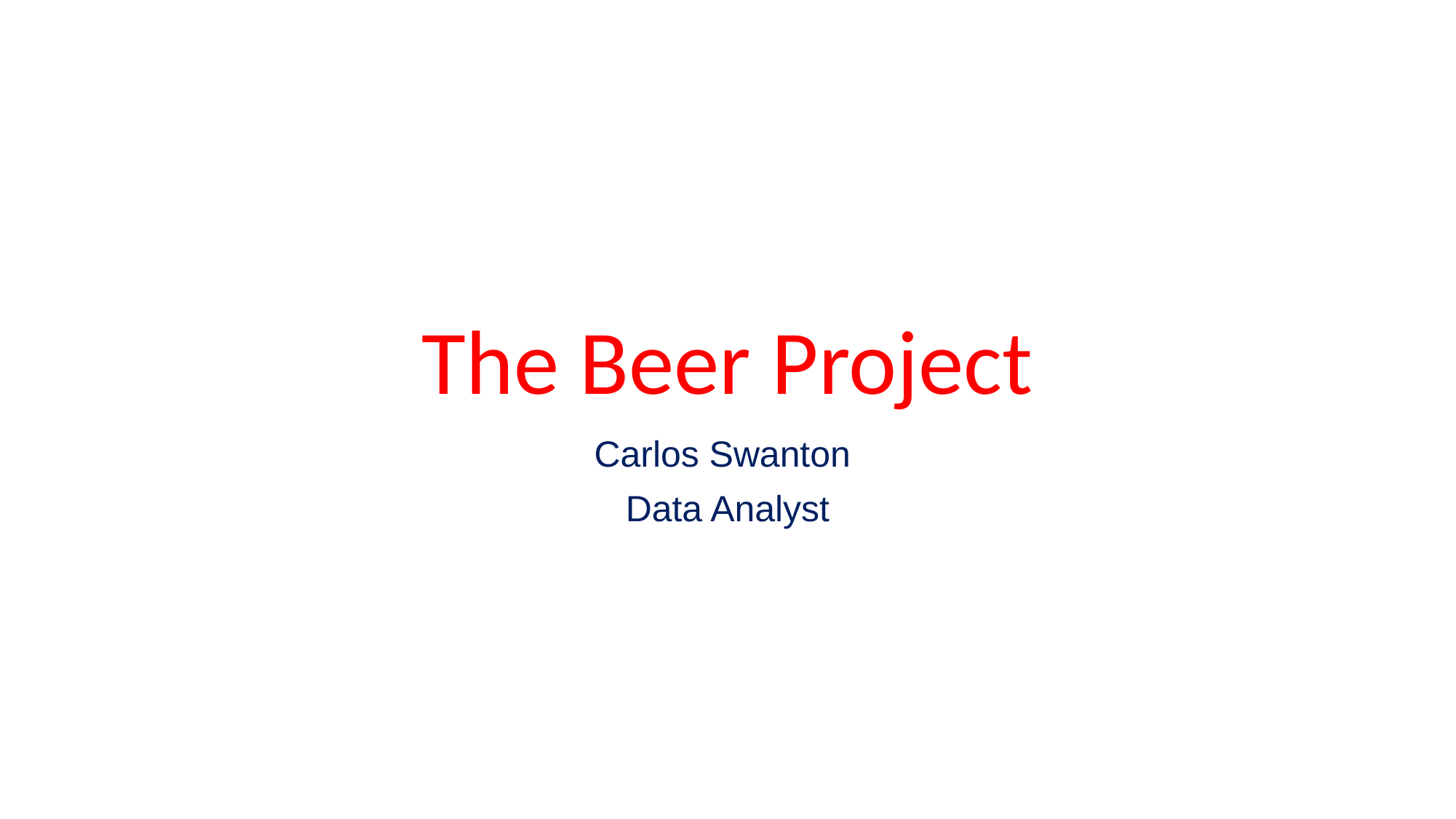

# The Beer Project
Carlos Swanton
Data Analyst